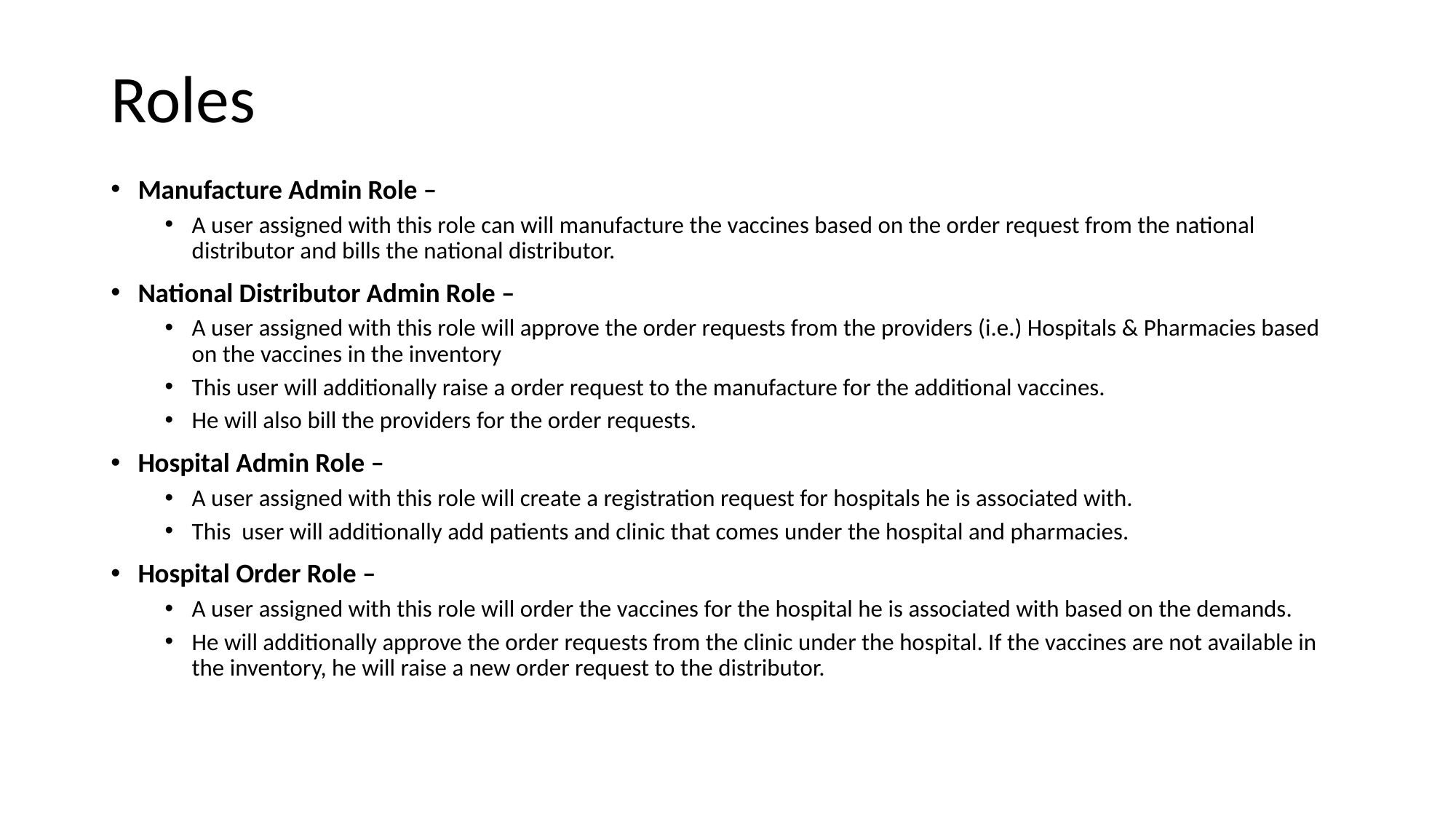

# Roles
Manufacture Admin Role –
A user assigned with this role can will manufacture the vaccines based on the order request from the national distributor and bills the national distributor.
National Distributor Admin Role –
A user assigned with this role will approve the order requests from the providers (i.e.) Hospitals & Pharmacies based on the vaccines in the inventory
This user will additionally raise a order request to the manufacture for the additional vaccines.
He will also bill the providers for the order requests.
Hospital Admin Role –
A user assigned with this role will create a registration request for hospitals he is associated with.
This  user will additionally add patients and clinic that comes under the hospital and pharmacies.
Hospital Order Role –
A user assigned with this role will order the vaccines for the hospital he is associated with based on the demands.
He will additionally approve the order requests from the clinic under the hospital. If the vaccines are not available in the inventory, he will raise a new order request to the distributor.